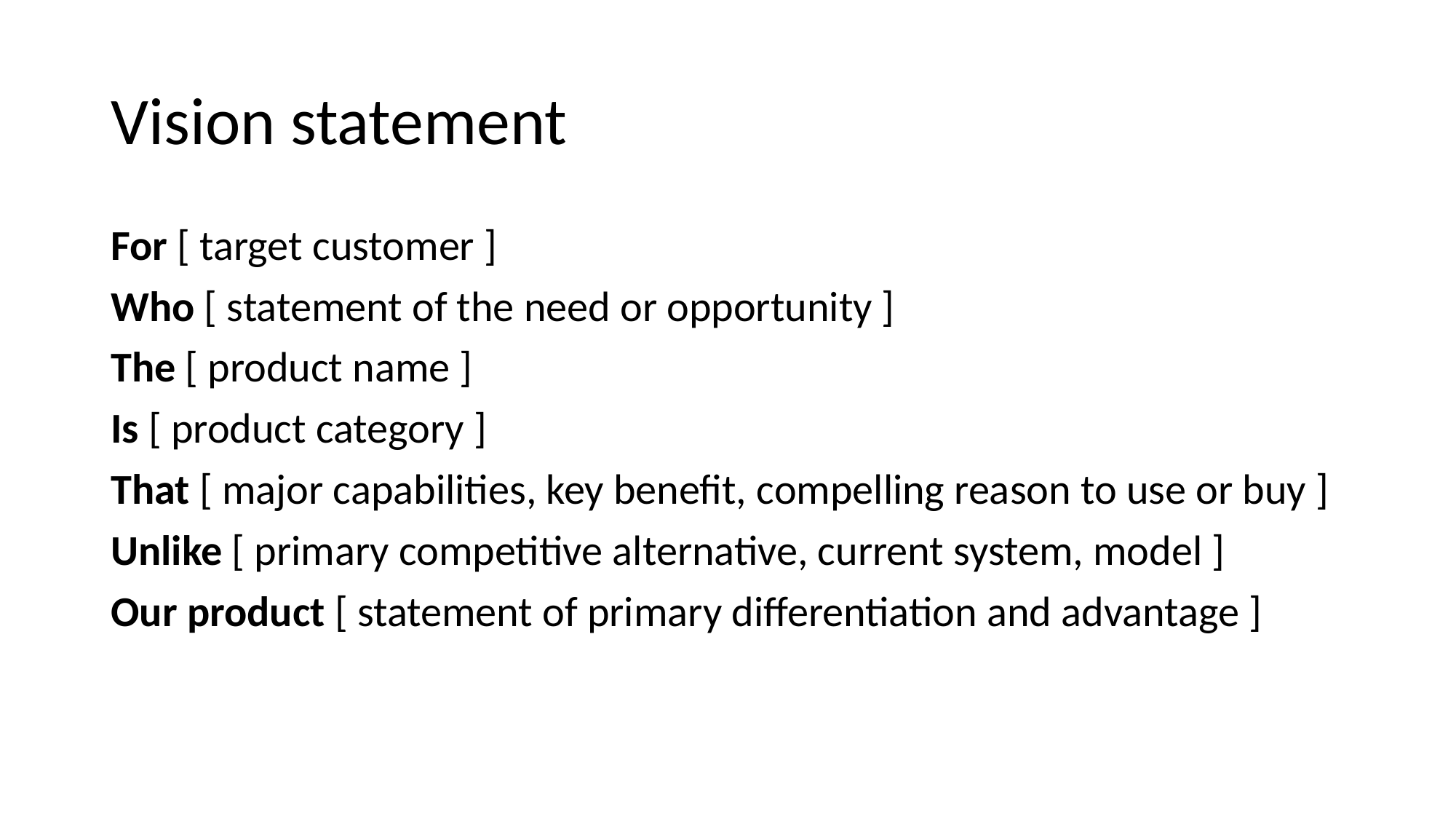

# Vision statement
For [ target customer ]
Who [ statement of the need or opportunity ]
The [ product name ]
Is [ product category ]
That [ major capabilities, key benefit, compelling reason to use or buy ]
Unlike [ primary competitive alternative, current system, model ]
Our product [ statement of primary differentiation and advantage ]